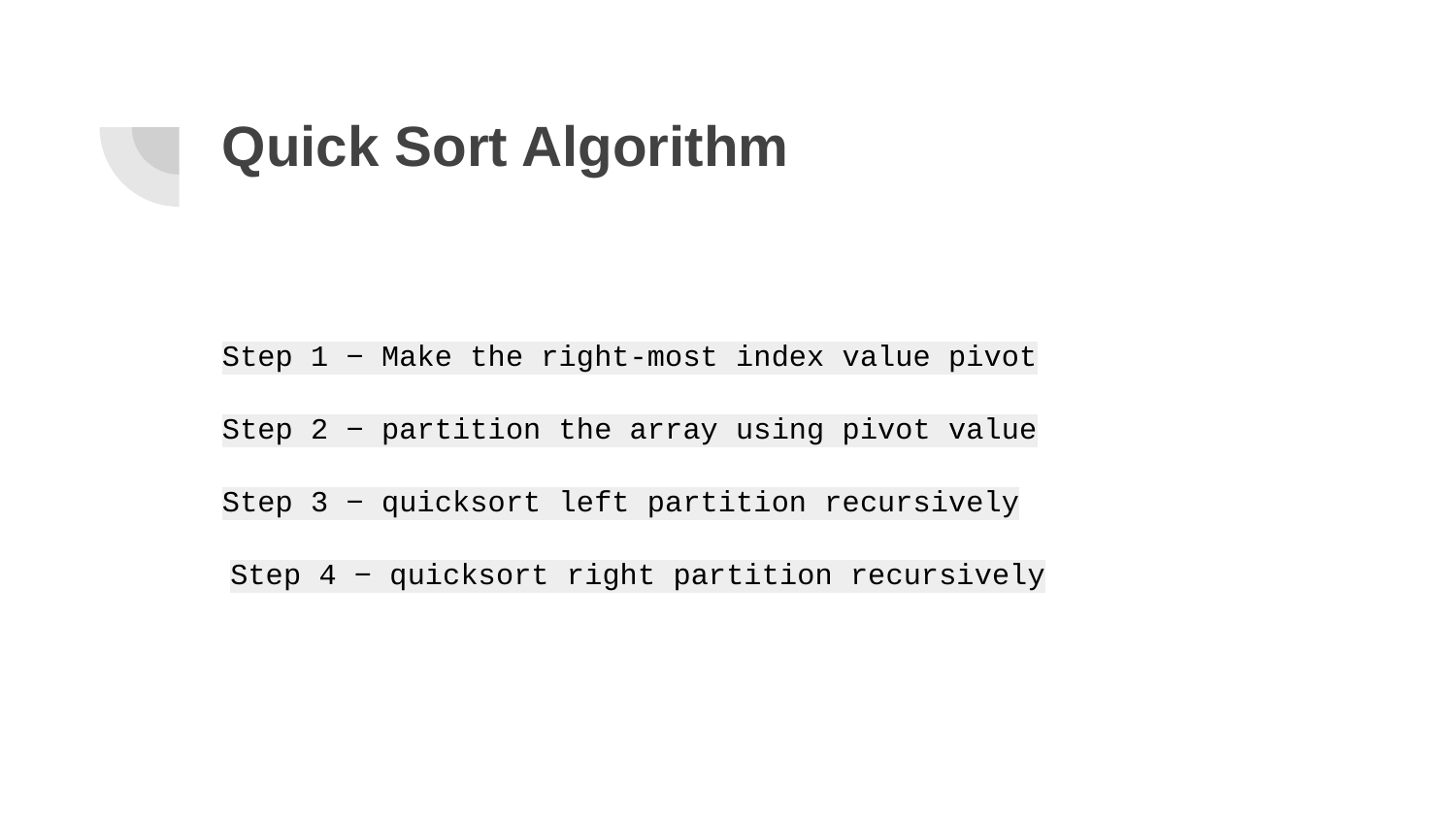

# Quick Sort Algorithm
Step 1 − Make the right-most index value pivot
Step 2 − partition the array using pivot value
Step 3 − quicksort left partition recursively
Step 4 − quicksort right partition recursively